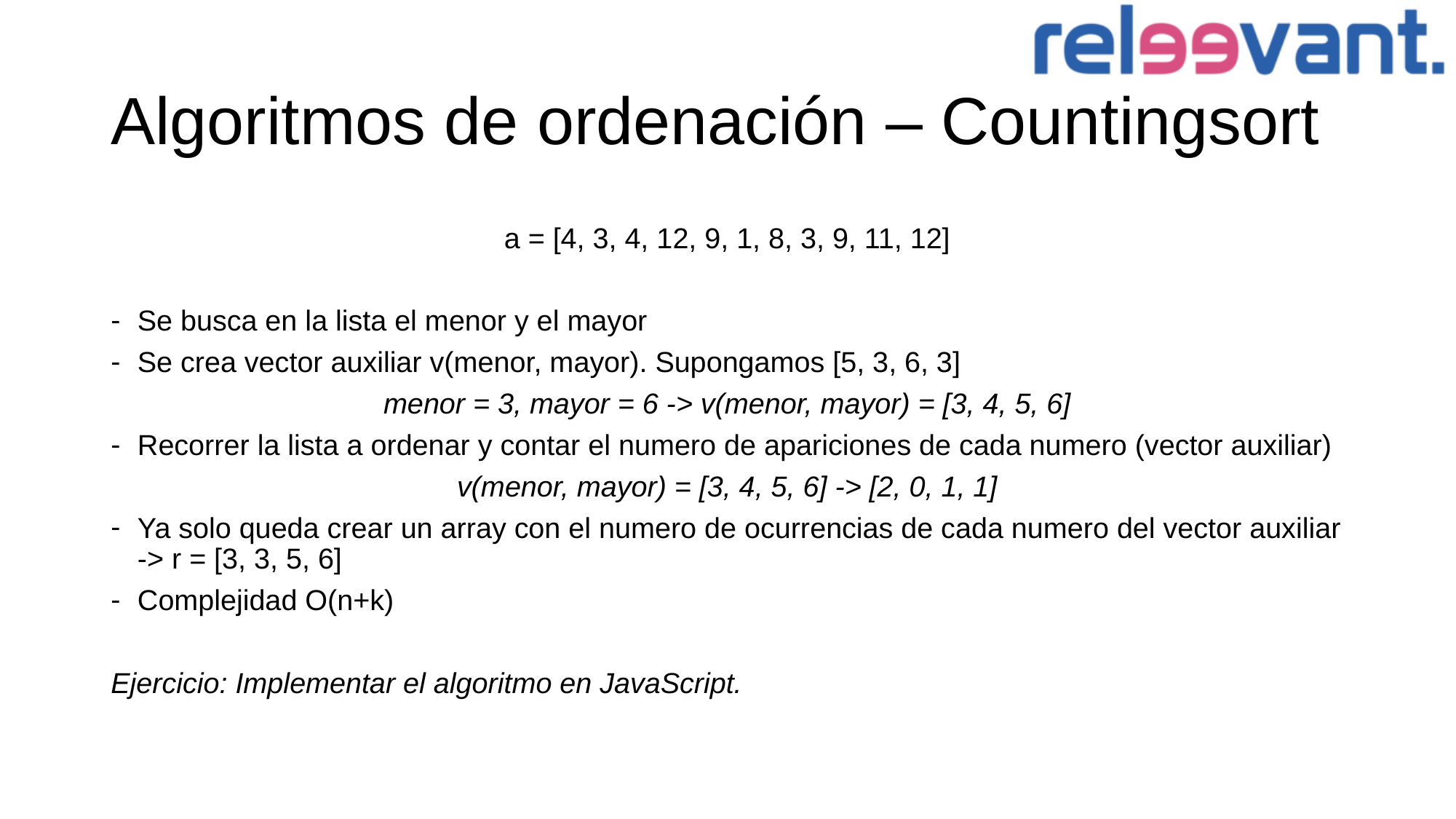

# Algoritmos de ordenación – Countingsort
a = [4, 3, 4, 12, 9, 1, 8, 3, 9, 11, 12]

Se busca en la lista el menor y el mayor
Se crea vector auxiliar v(menor, mayor). Supongamos [5, 3, 6, 3]
menor = 3, mayor = 6 -> v(menor, mayor) = [3, 4, 5, 6]
Recorrer la lista a ordenar y contar el numero de apariciones de cada numero (vector auxiliar)
v(menor, mayor) = [3, 4, 5, 6] -> [2, 0, 1, 1]
Ya solo queda crear un array con el numero de ocurrencias de cada numero del vector auxiliar -> r = [3, 3, 5, 6]
Complejidad O(n+k)

Ejercicio: Implementar el algoritmo en JavaScript.